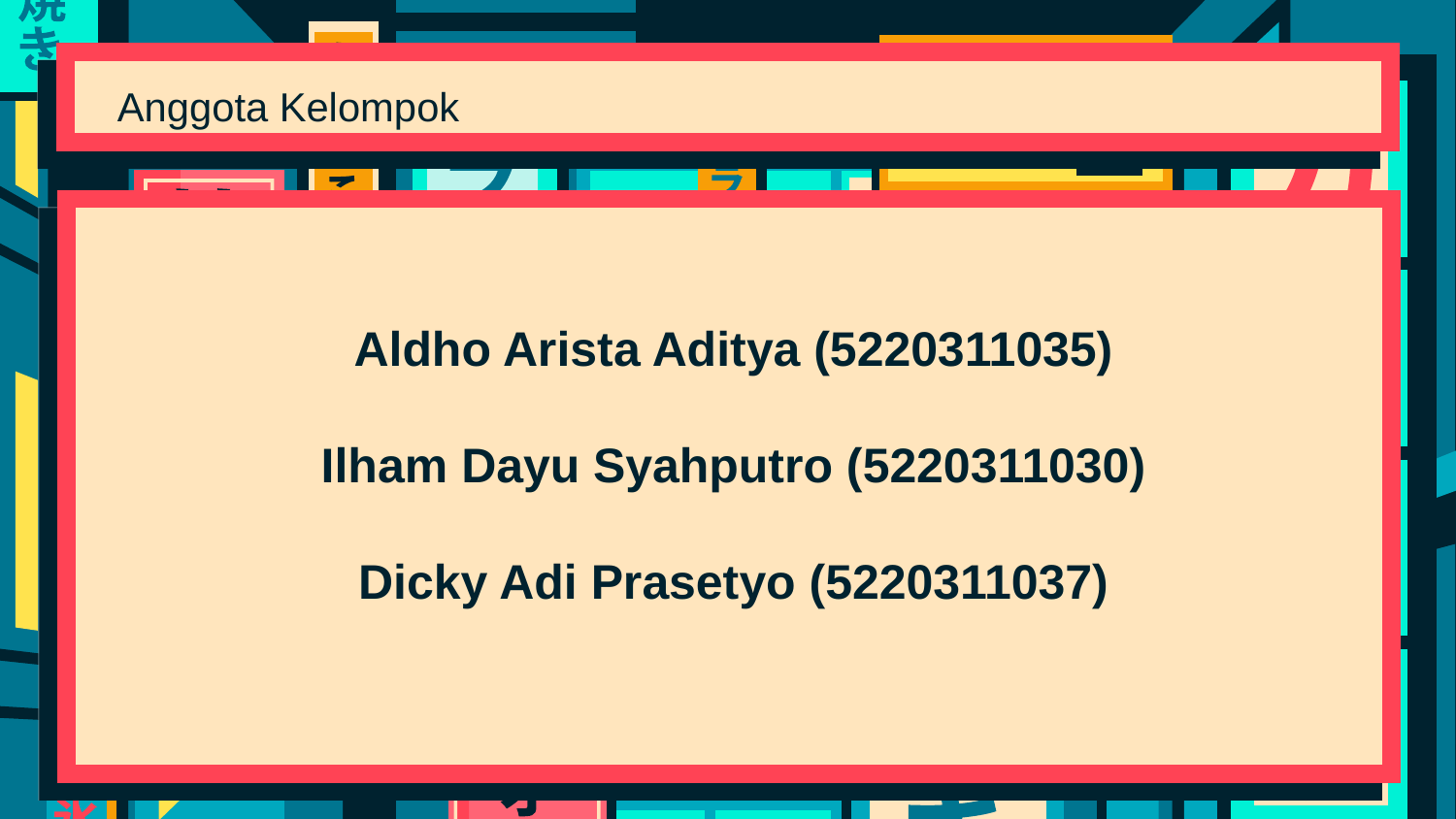

# Anggota Kelompok
Aldho Arista Aditya (5220311035)

Ilham Dayu Syahputro (5220311030)

Dicky Adi Prasetyo (5220311037)